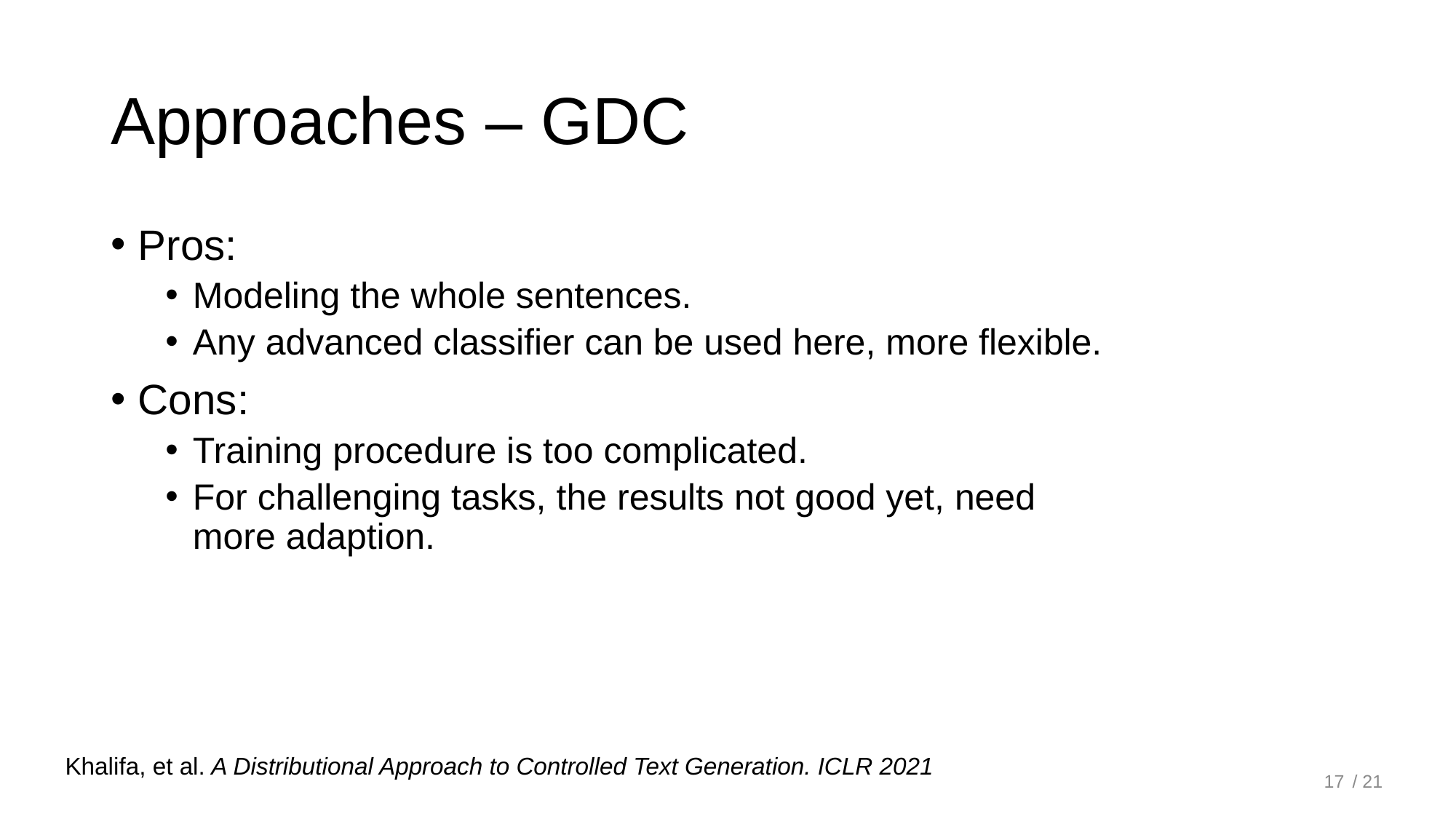

# Approaches – GDC
Pros:
Modeling the whole sentences.
Any advanced classifier can be used here, more flexible.
Cons:
Training procedure is too complicated.
For challenging tasks, the results not good yet, need more adaption.
Khalifa, et al. A Distributional Approach to Controlled Text Generation. ICLR 2021

17
/ 21